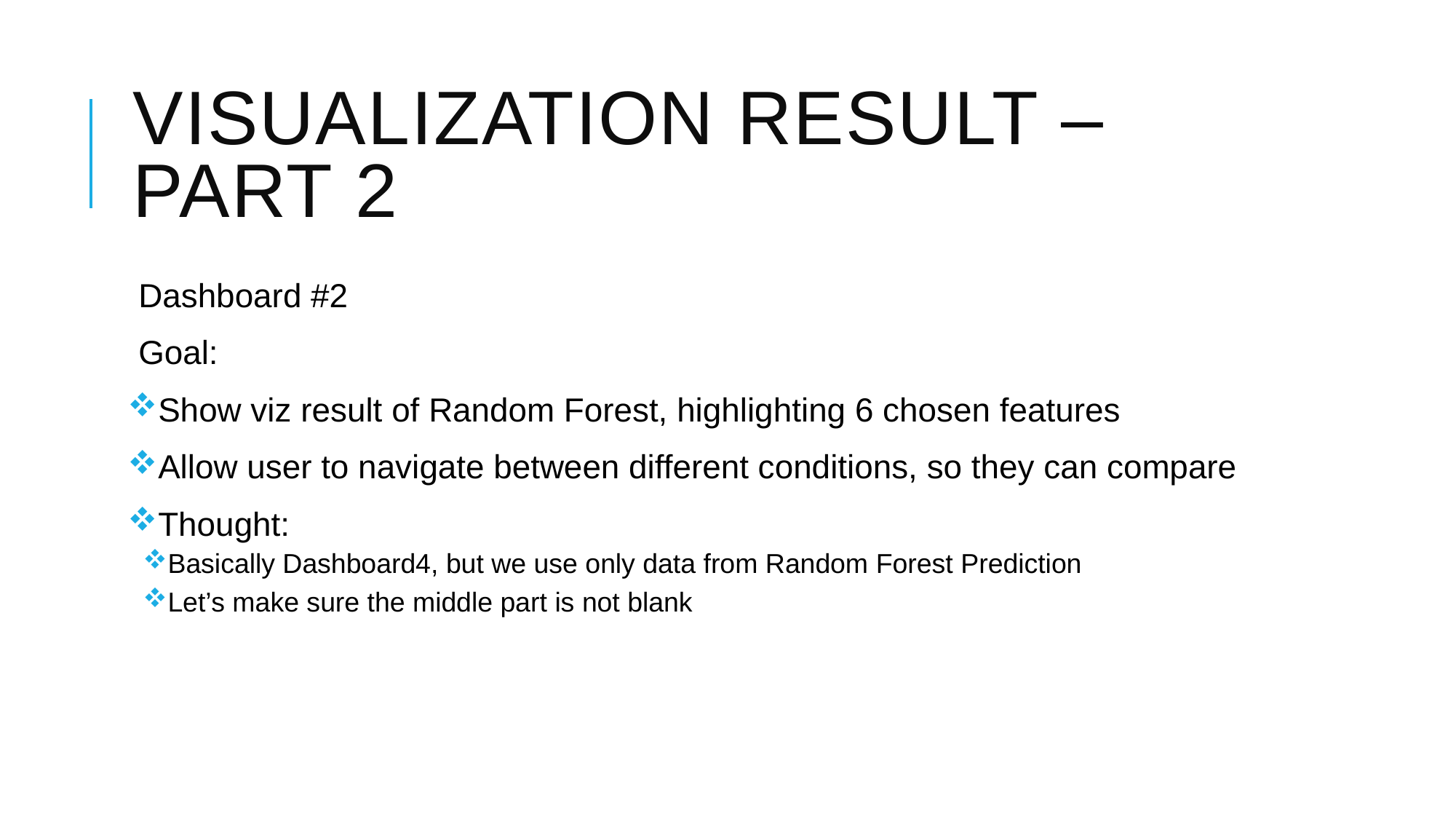

# Visualization Result – part 2
Dashboard #2
Goal:
Show viz result of Random Forest, highlighting 6 chosen features
Allow user to navigate between different conditions, so they can compare
Thought:
Basically Dashboard4, but we use only data from Random Forest Prediction
Let’s make sure the middle part is not blank